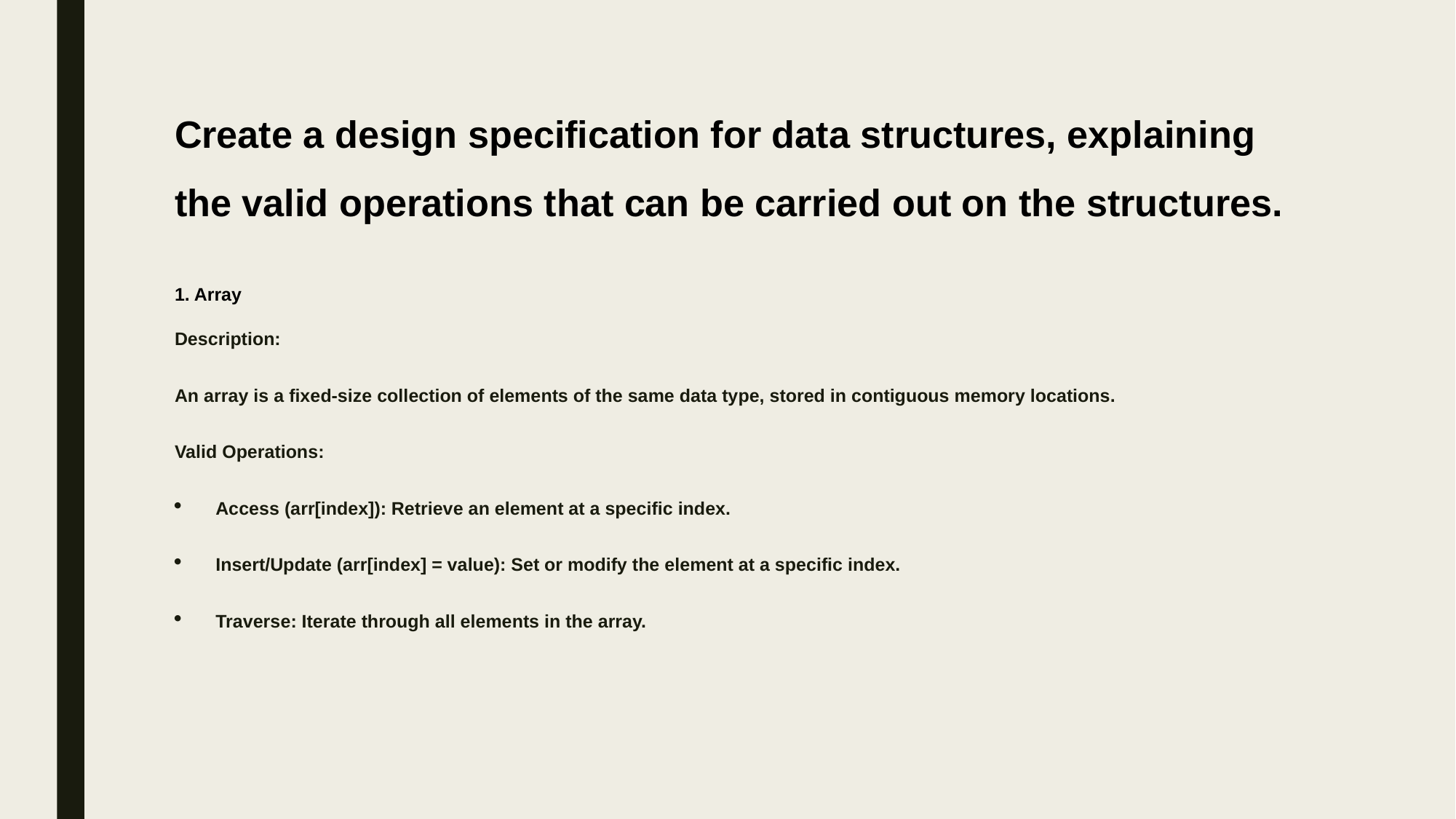

# Create a design specification for data structures, explaining the valid operations that can be carried out on the structures.
1. Array
Description:
An array is a fixed-size collection of elements of the same data type, stored in contiguous memory locations.
Valid Operations:
Access (arr[index]): Retrieve an element at a specific index.
Insert/Update (arr[index] = value): Set or modify the element at a specific index.
Traverse: Iterate through all elements in the array.